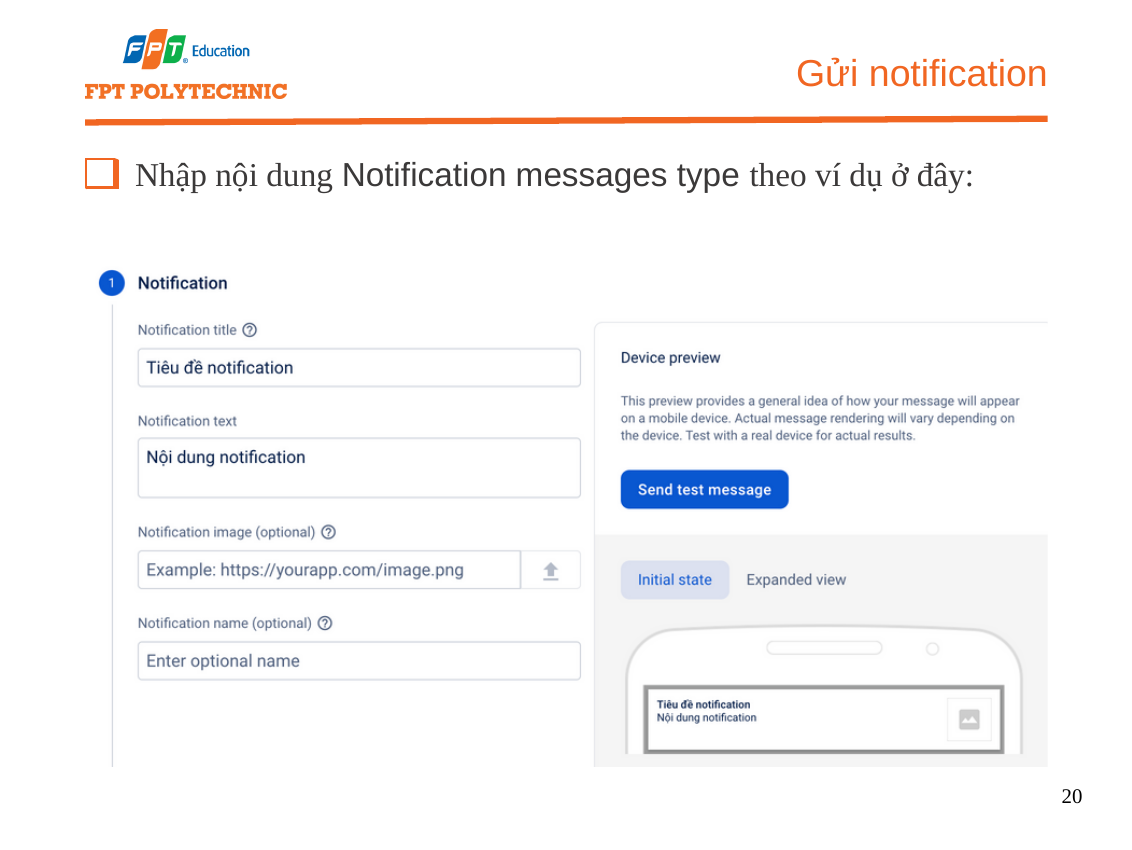

Gửi notification

Nhập nội dung Notification messages type theo ví dụ ở đây:

20